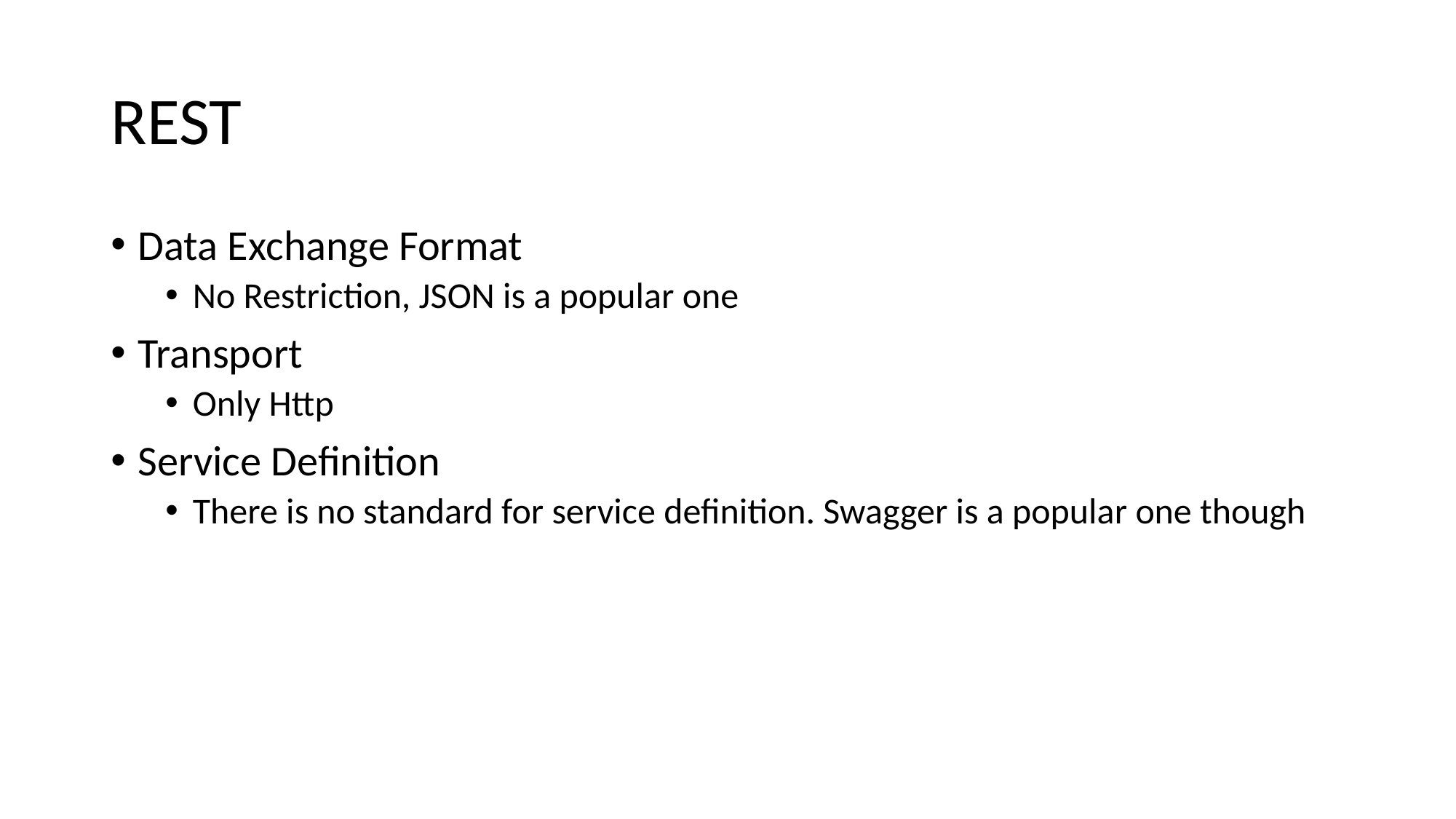

# REST
Data Exchange Format
No Restriction, JSON is a popular one
Transport
Only Http
Service Definition
There is no standard for service definition. Swagger is a popular one though